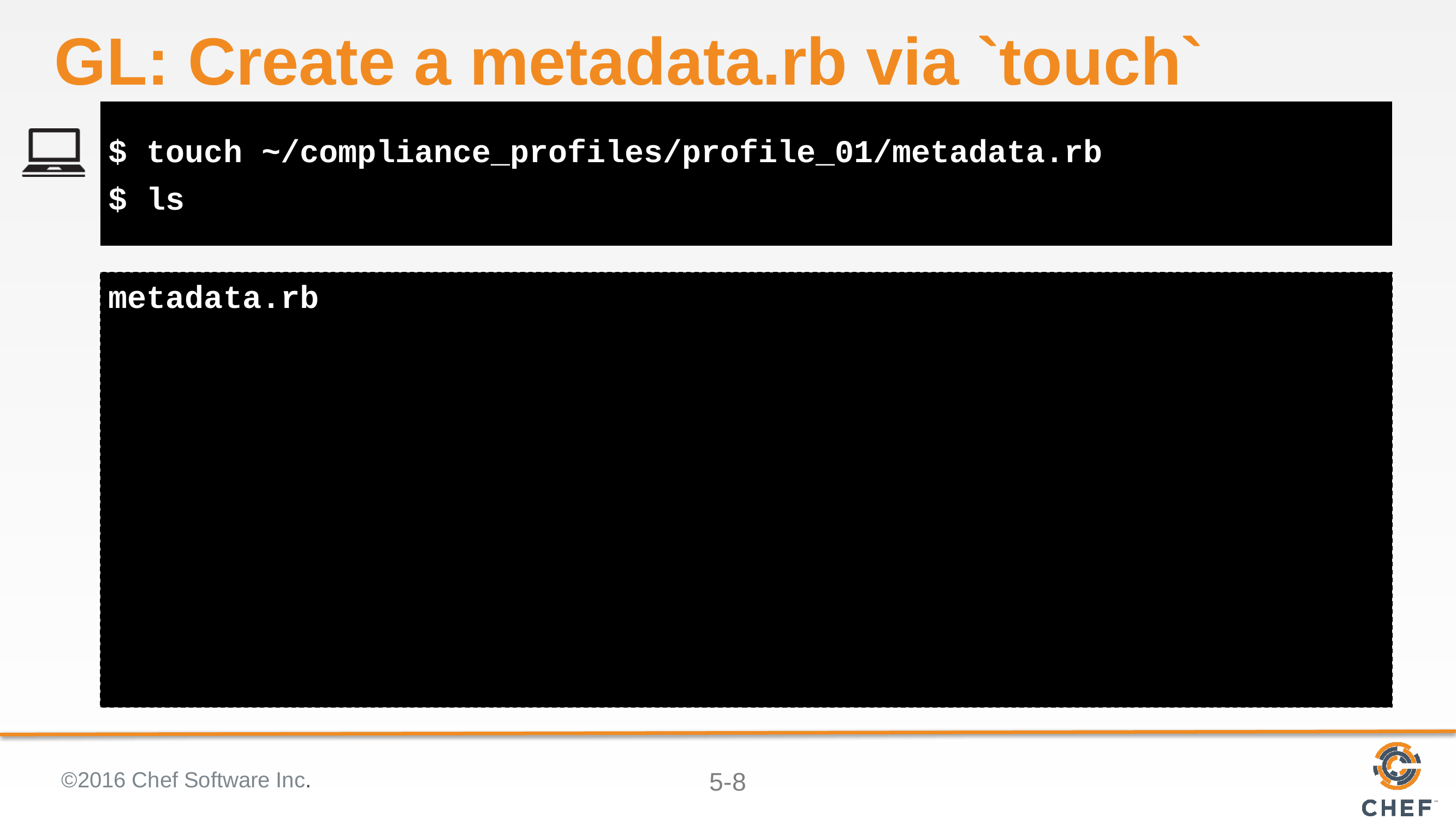

# GL: Create a metadata.rb via `touch`

$ touch ~/compliance_profiles/profile_01/metadata.rb
$ ls

metadata.rb